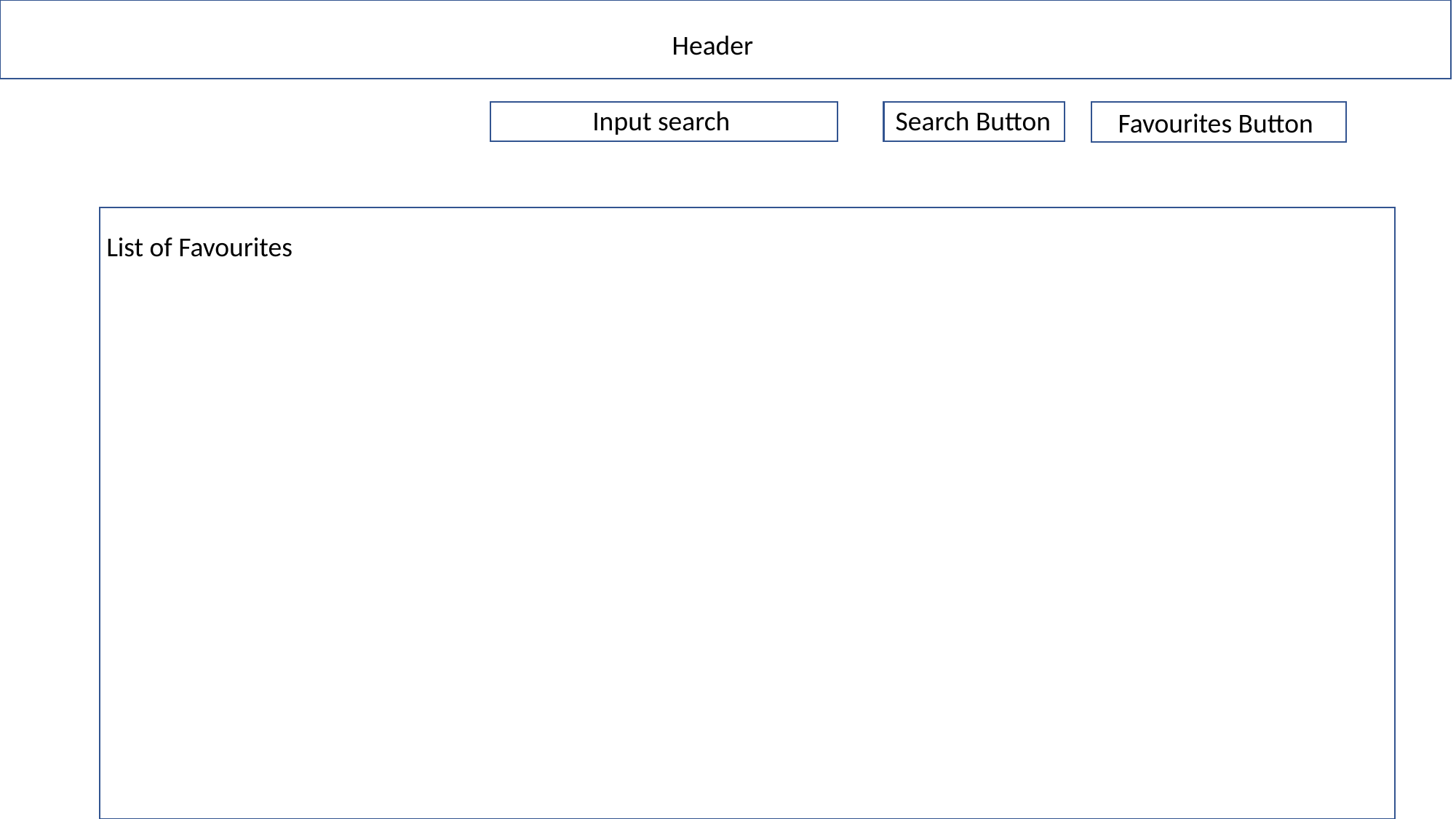

Header
Search Button
Input search
Favourites Button

List of Favourites